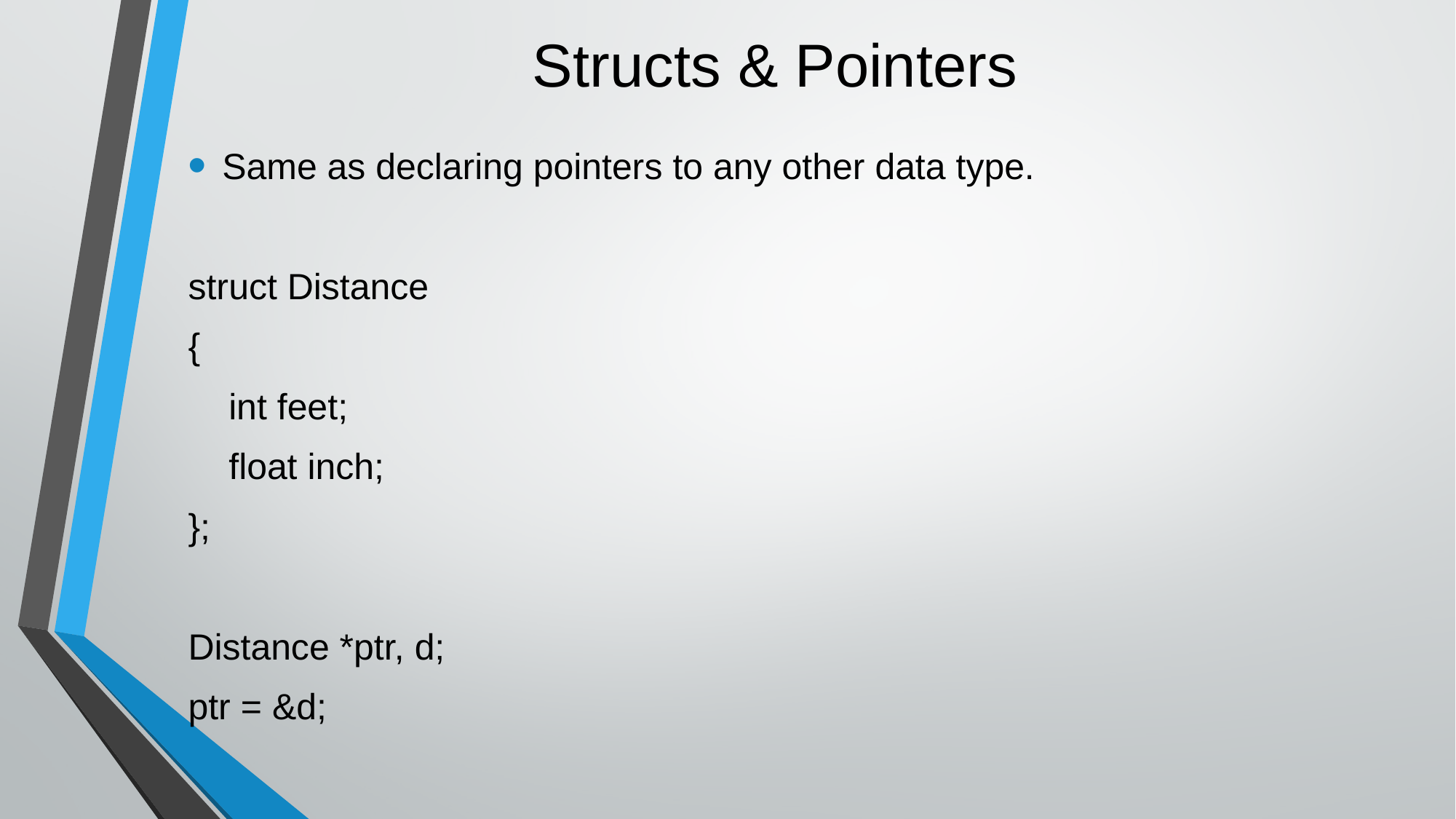

# Structs & Pointers
Same as declaring pointers to any other data type.

struct Distance
{
    int feet;
    float inch;
};

Distance *ptr, d;
ptr = &d;